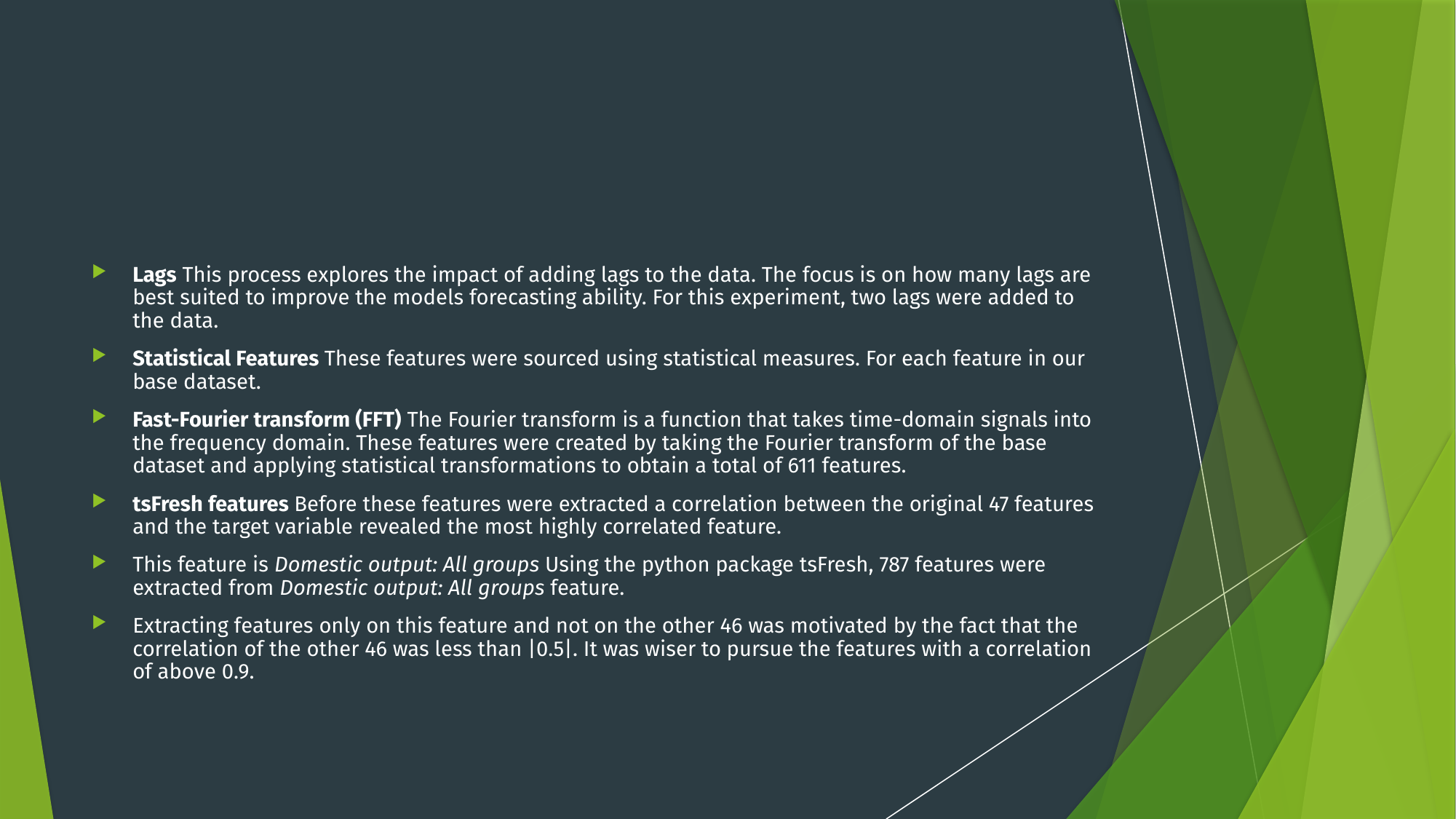

Lags This process explores the impact of adding lags to the data. The focus is on how many lags are best suited to improve the models forecasting ability. For this experiment, two lags were added to the data.
Statistical Features These features were sourced using statistical measures. For each feature in our base dataset.
Fast-Fourier transform (FFT) The Fourier transform is a function that takes time-domain signals into the frequency domain. These features were created by taking the Fourier transform of the base dataset and applying statistical transformations to obtain a total of 611 features.
tsFresh features Before these features were extracted a correlation between the original 47 features and the target variable revealed the most highly correlated feature.
This feature is Domestic output: All groups Using the python package tsFresh, 787 features were extracted from Domestic output: All groups feature.
Extracting features only on this feature and not on the other 46 was motivated by the fact that the correlation of the other 46 was less than |0.5|. It was wiser to pursue the features with a correlation of above 0.9.